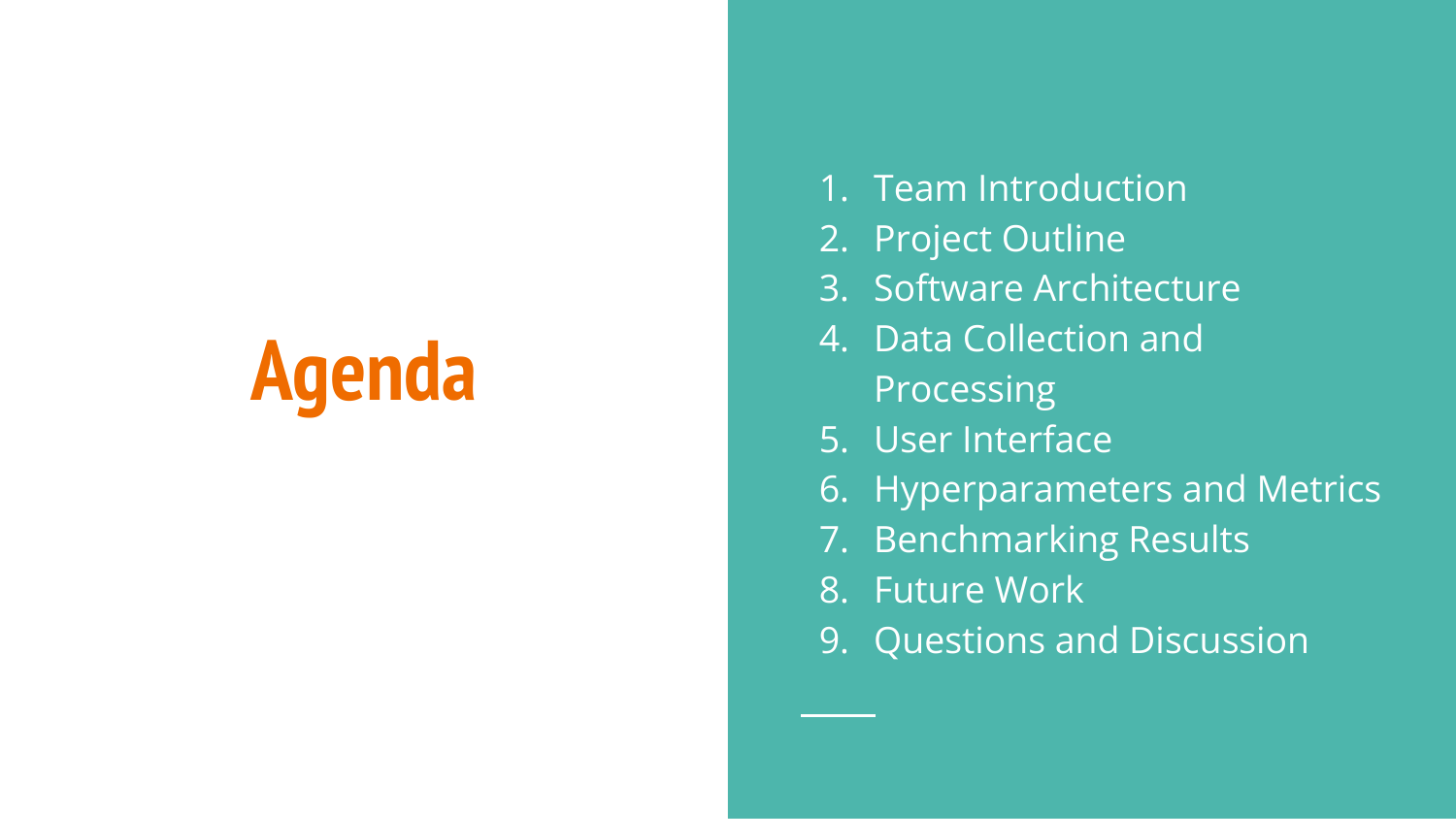

Team Introduction
Project Outline
Software Architecture
Data Collection and Processing
User Interface
Hyperparameters and Metrics
Benchmarking Results
Future Work
Questions and Discussion
# Agenda